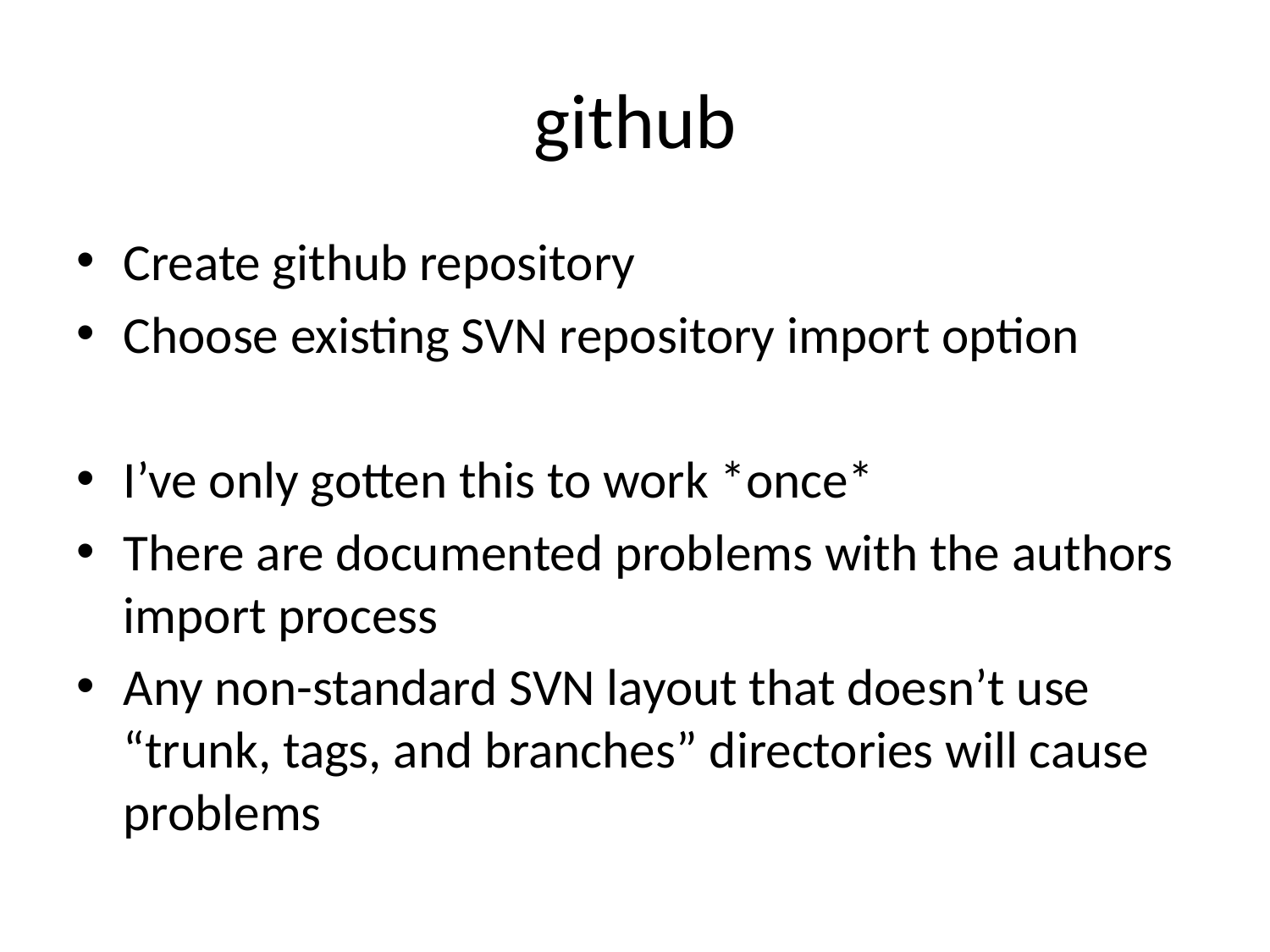

# github
Create github repository
Choose existing SVN repository import option

I’ve only gotten this to work *once*
There are documented problems with the authors import process
Any non-standard SVN layout that doesn’t use “trunk, tags, and branches” directories will cause problems